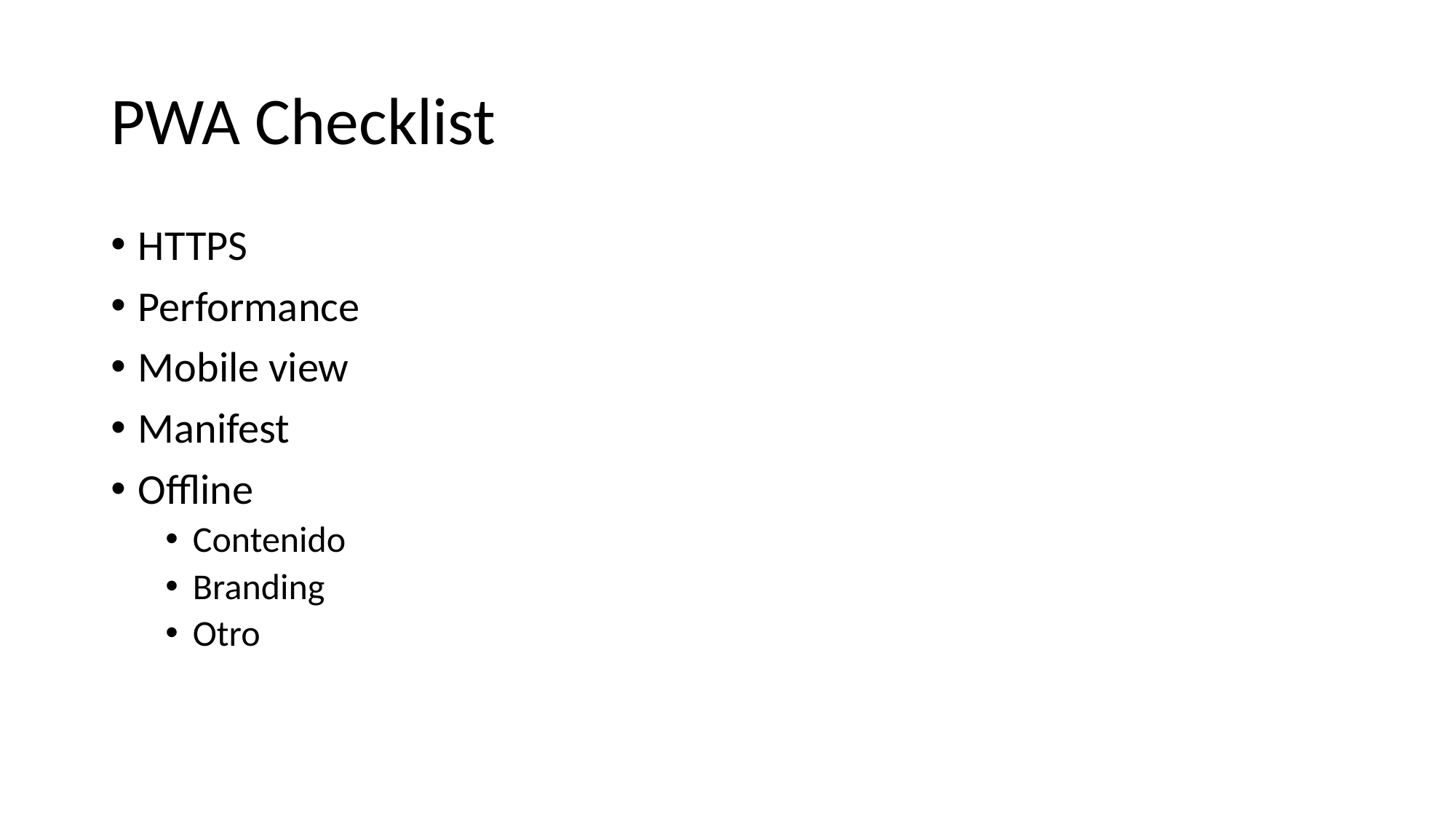

# PWA Checklist
HTTPS
Performance
Mobile view
Manifest
Offline
Contenido
Branding
Otro